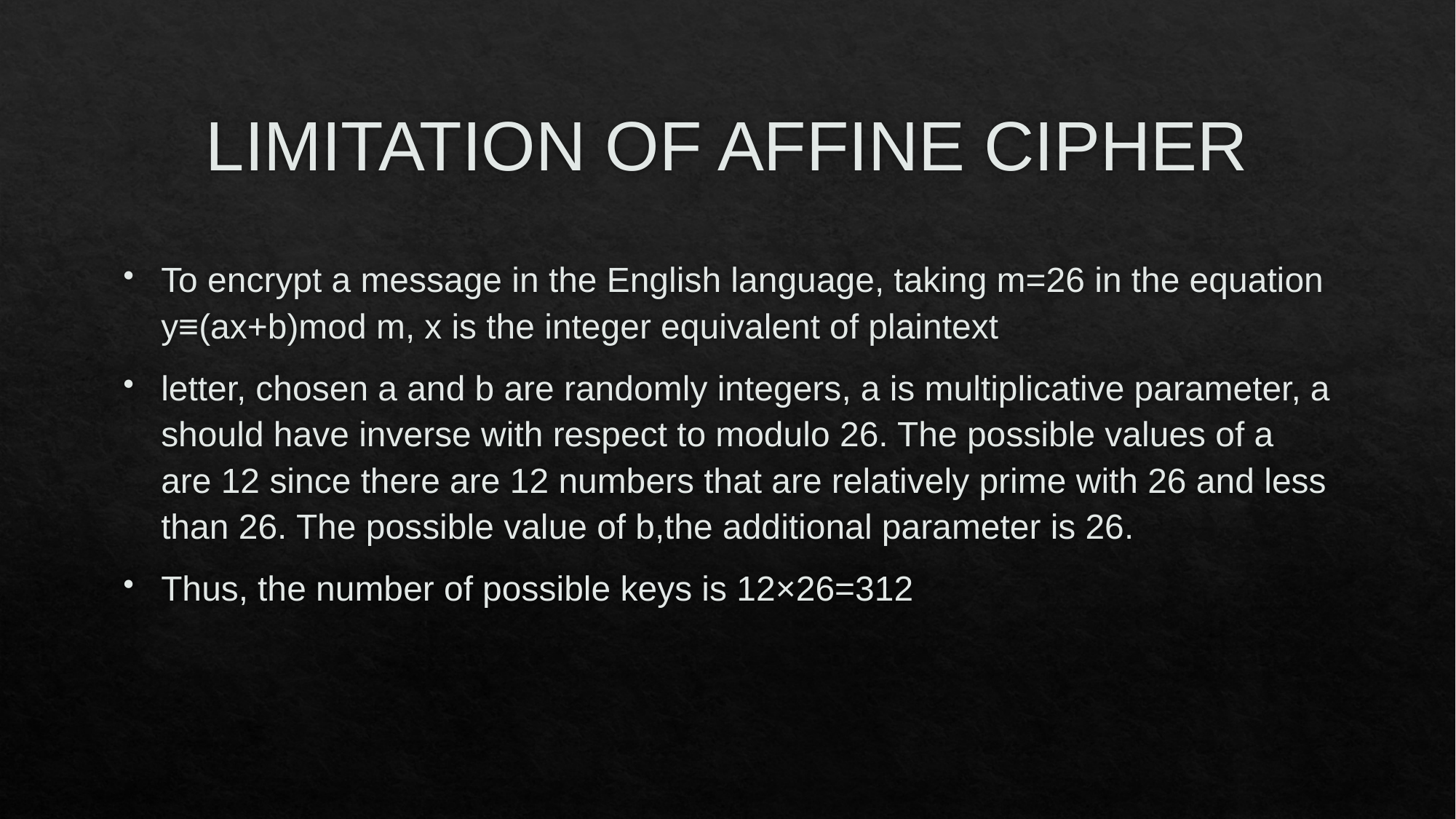

# LIMITATION OF AFFINE CIPHER
To encrypt a message in the English language, taking m=26 in the equation y≡(ax+b)mod m, x is the integer equivalent of plaintext
letter, chosen a and b are randomly integers, a is multiplicative parameter, a should have inverse with respect to modulo 26. The possible values of a are 12 since there are 12 numbers that are relatively prime with 26 and less than 26. The possible value of b,the additional parameter is 26.
Thus, the number of possible keys is 12×26=312